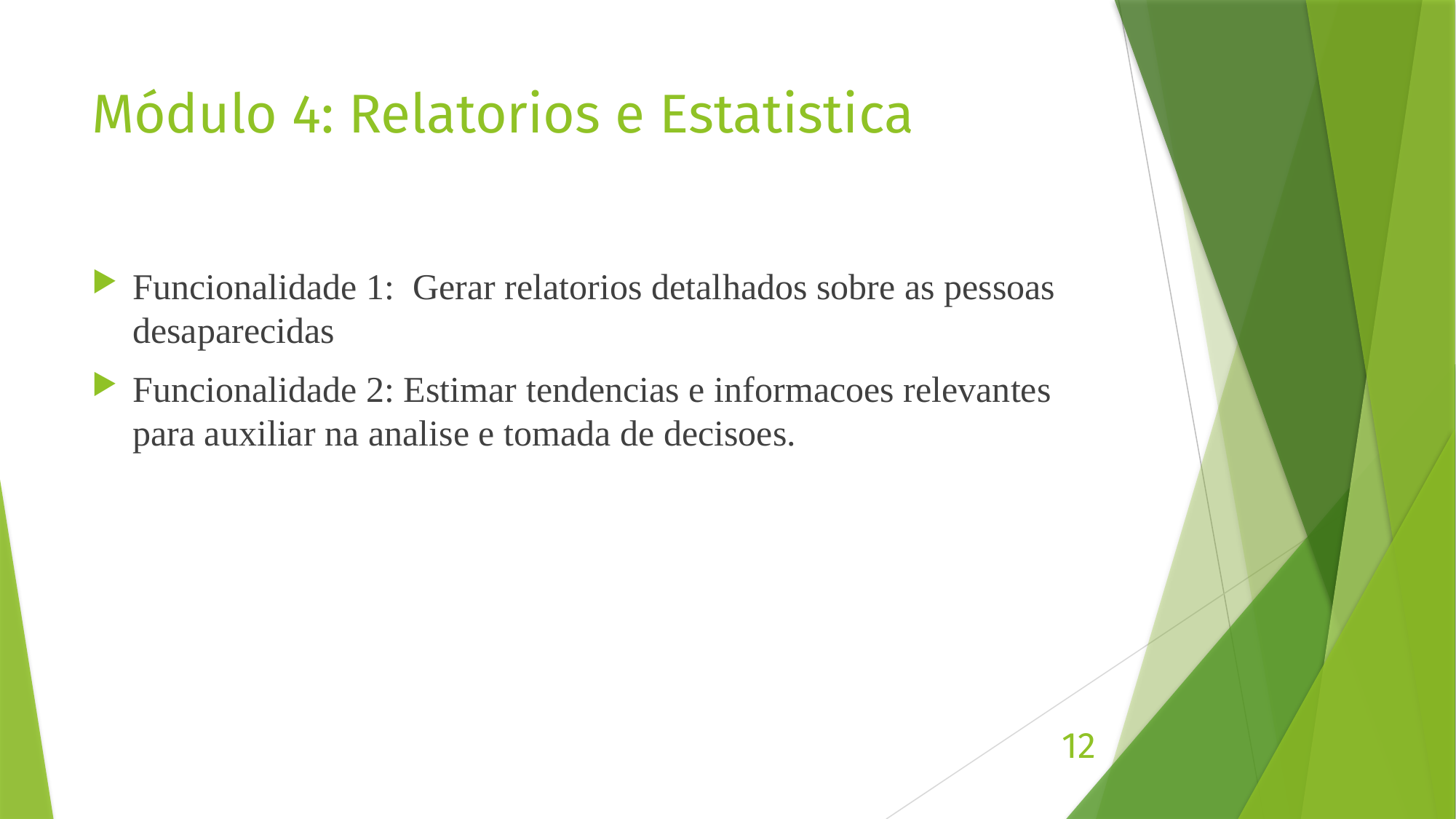

# Módulo 4: Relatorios e Estatistica
Funcionalidade 1:  Gerar relatorios detalhados sobre as pessoas desaparecidas
Funcionalidade 2: Estimar tendencias e informacoes relevantes para auxiliar na analise e tomada de decisoes.
12